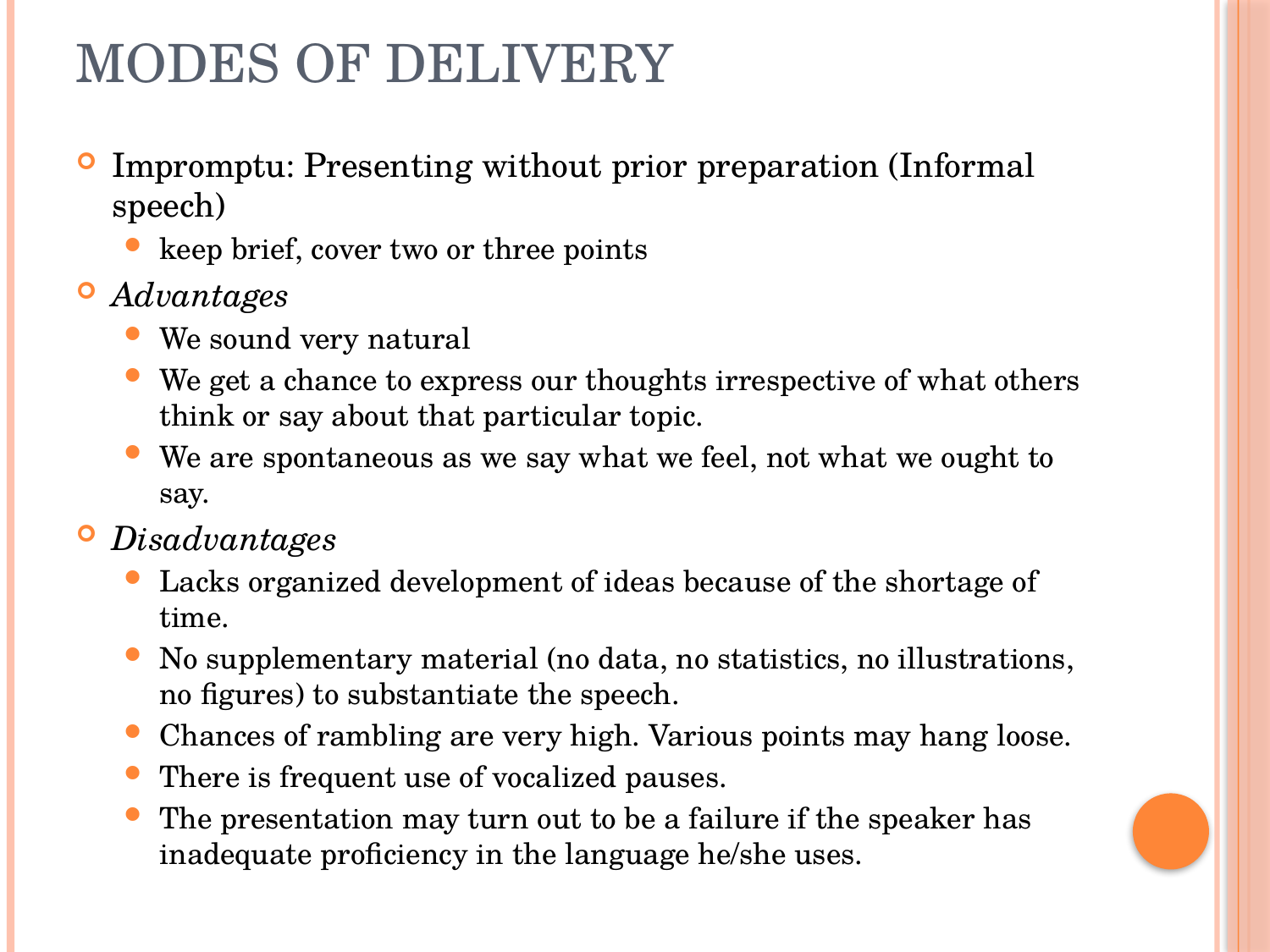

# Modes of delivery
Impromptu: Presenting without prior preparation (Informal speech)
keep brief, cover two or three points
Advantages
We sound very natural
We get a chance to express our thoughts irrespective of what others think or say about that particular topic.
We are spontaneous as we say what we feel, not what we ought to say.
Disadvantages
Lacks organized development of ideas because of the shortage of time.
No supplementary material (no data, no statistics, no illustrations, no figures) to substantiate the speech.
Chances of rambling are very high. Various points may hang loose.
There is frequent use of vocalized pauses.
The presentation may turn out to be a failure if the speaker has inadequate proficiency in the language he/she uses.